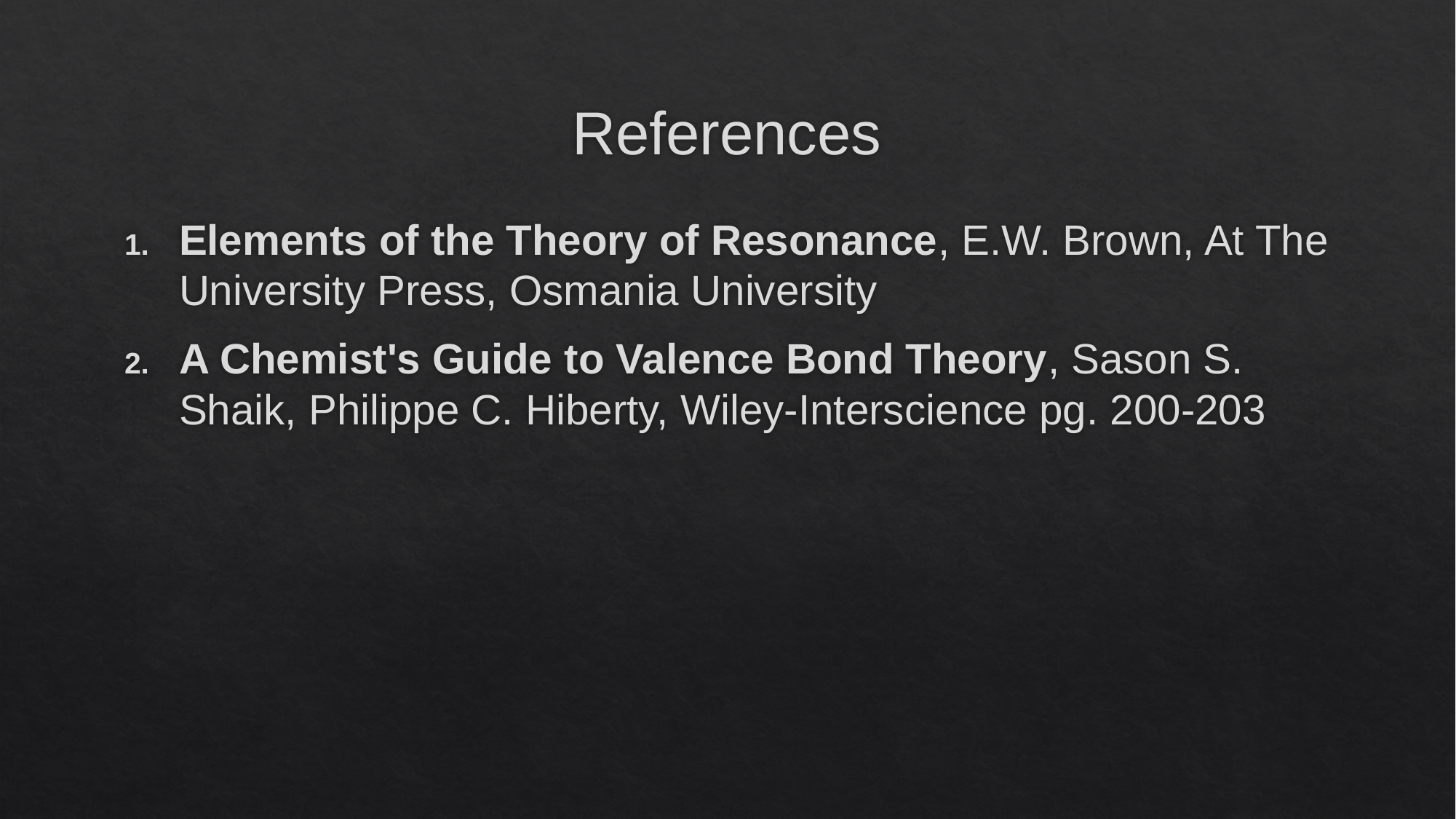

# References
Elements of the Theory of Resonance, E.W. Brown, At The University Press, Osmania University
A Chemist's Guide to Valence Bond Theory, Sason S. Shaik, Philippe C. Hiberty, Wiley-Interscience pg. 200-203